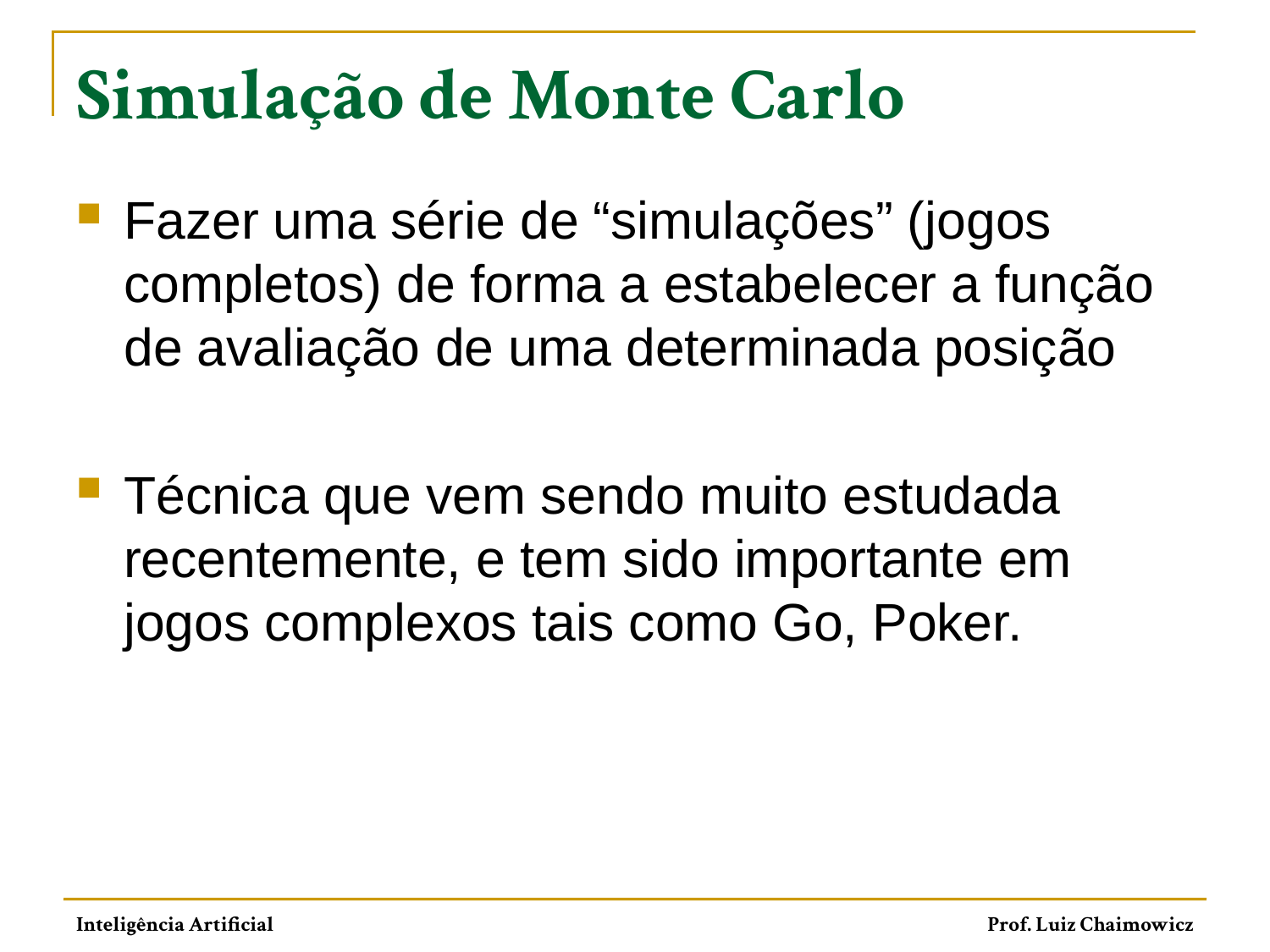

# Simulação de Monte Carlo
Fazer uma série de “simulações” (jogos completos) de forma a estabelecer a função de avaliação de uma determinada posição

Técnica que vem sendo muito estudada recentemente, e tem sido importante em jogos complexos tais como Go, Poker.
Inteligência Artificial